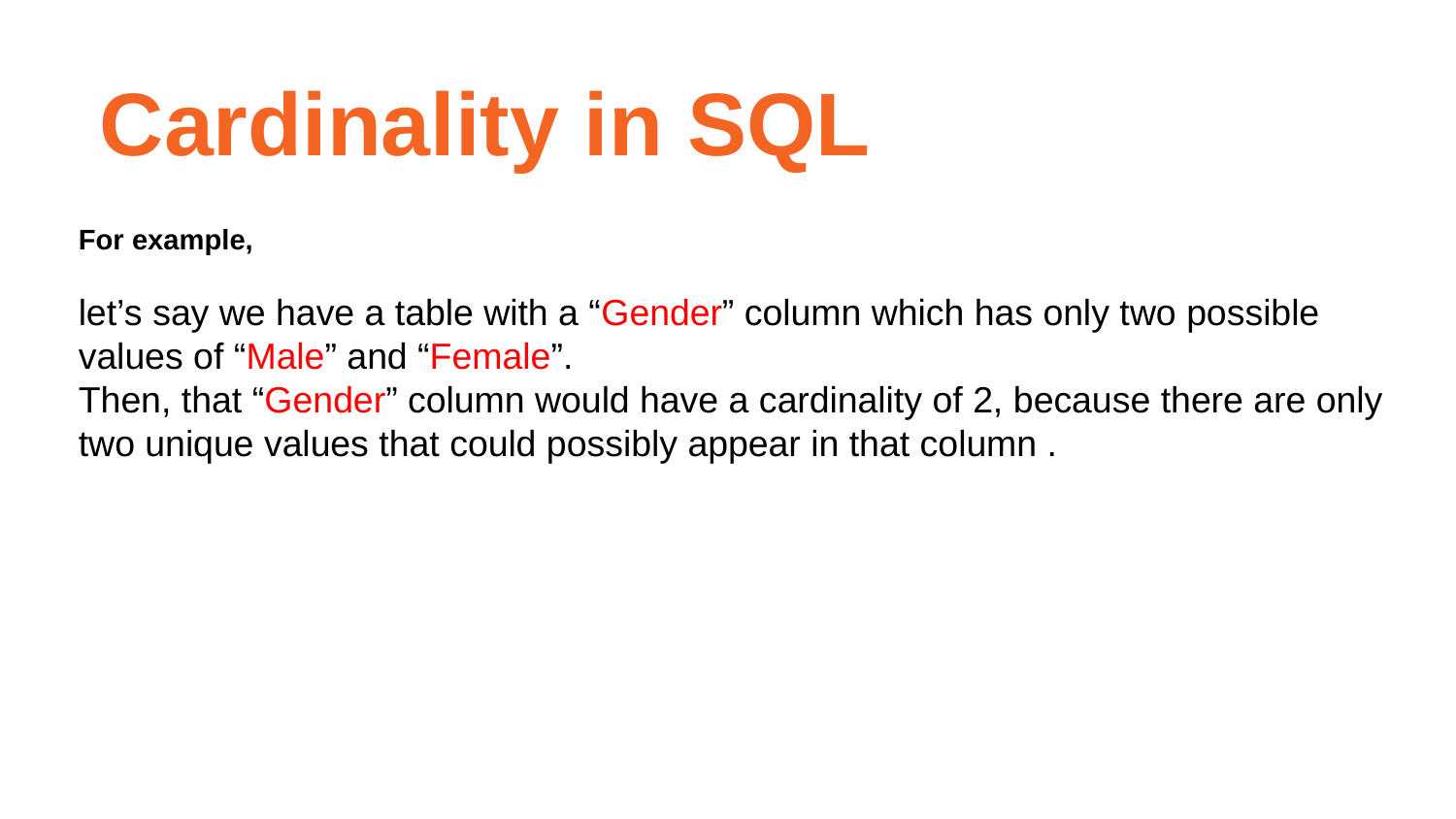

Cardinality in SQL
For example,

let’s say we have a table with a “Gender” column which has only two possible values of “Male” and “Female”.
Then, that “Gender” column would have a cardinality of 2, because there are only two unique values that could possibly appear in that column .